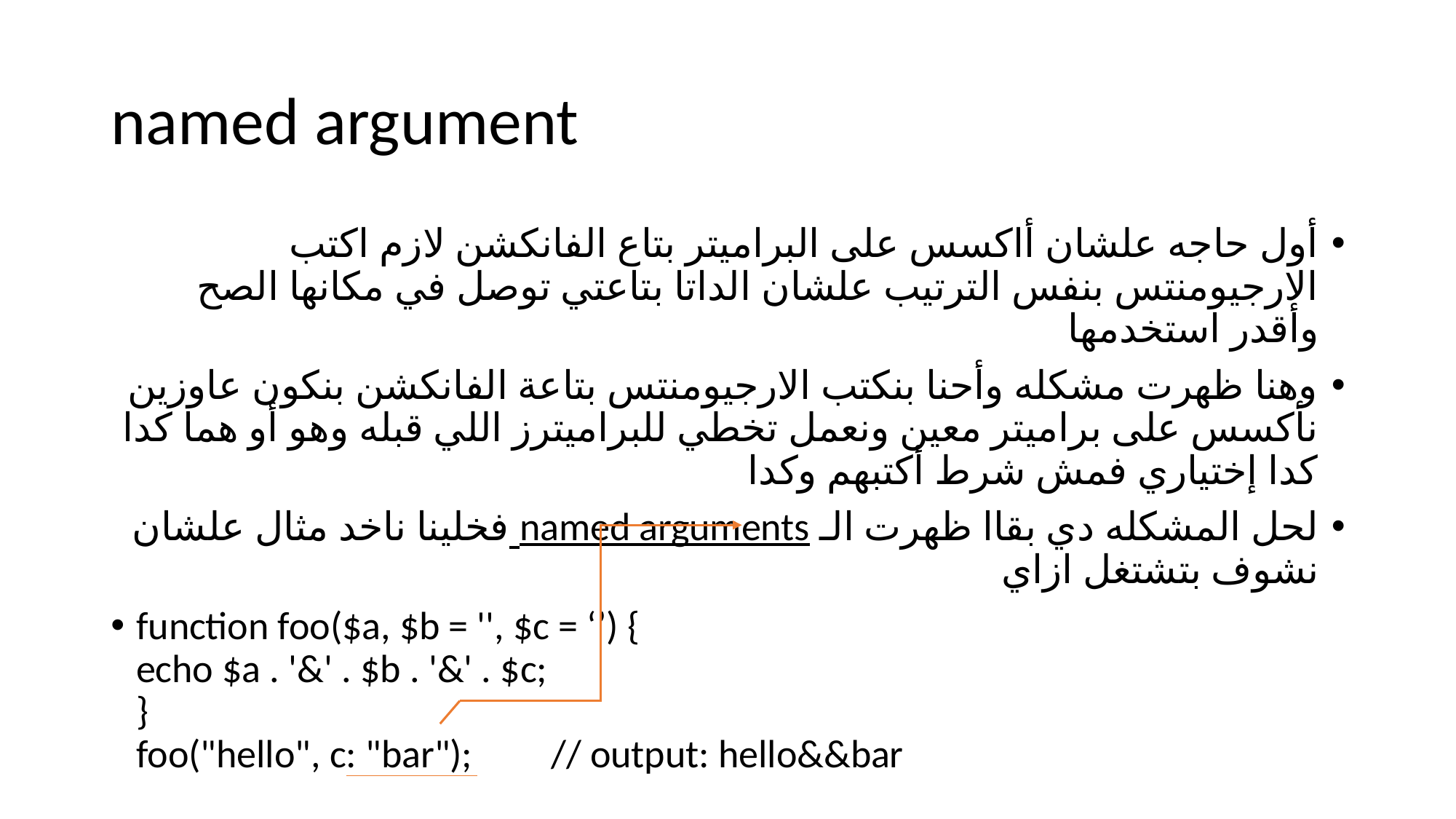

# named argument
أول حاجه علشان أاكسس على البراميتر بتاع الفانكشن لازم اكتب الارجيومنتس بنفس الترتيب علشان الداتا بتاعتي توصل في مكانها الصح وأقدر استخدمها
وهنا ظهرت مشكله وأحنا بنكتب الارجيومنتس بتاعة الفانكشن بنكون عاوزين نأكسس على براميتر معين ونعمل تخطي للبراميترز اللي قبله وهو أو هما كدا كدا إختياري فمش شرط أكتبهم وكدا
لحل المشكله دي بقاا ظهرت الـ named arguments فخلينا ناخد مثال علشان نشوف بتشتغل ازاي
function foo($a, $b = '', $c = ‘’) {
echo $a . '&' . $b . '&' . $c;
}
foo("hello", c: "bar");		 // output: hello&&bar